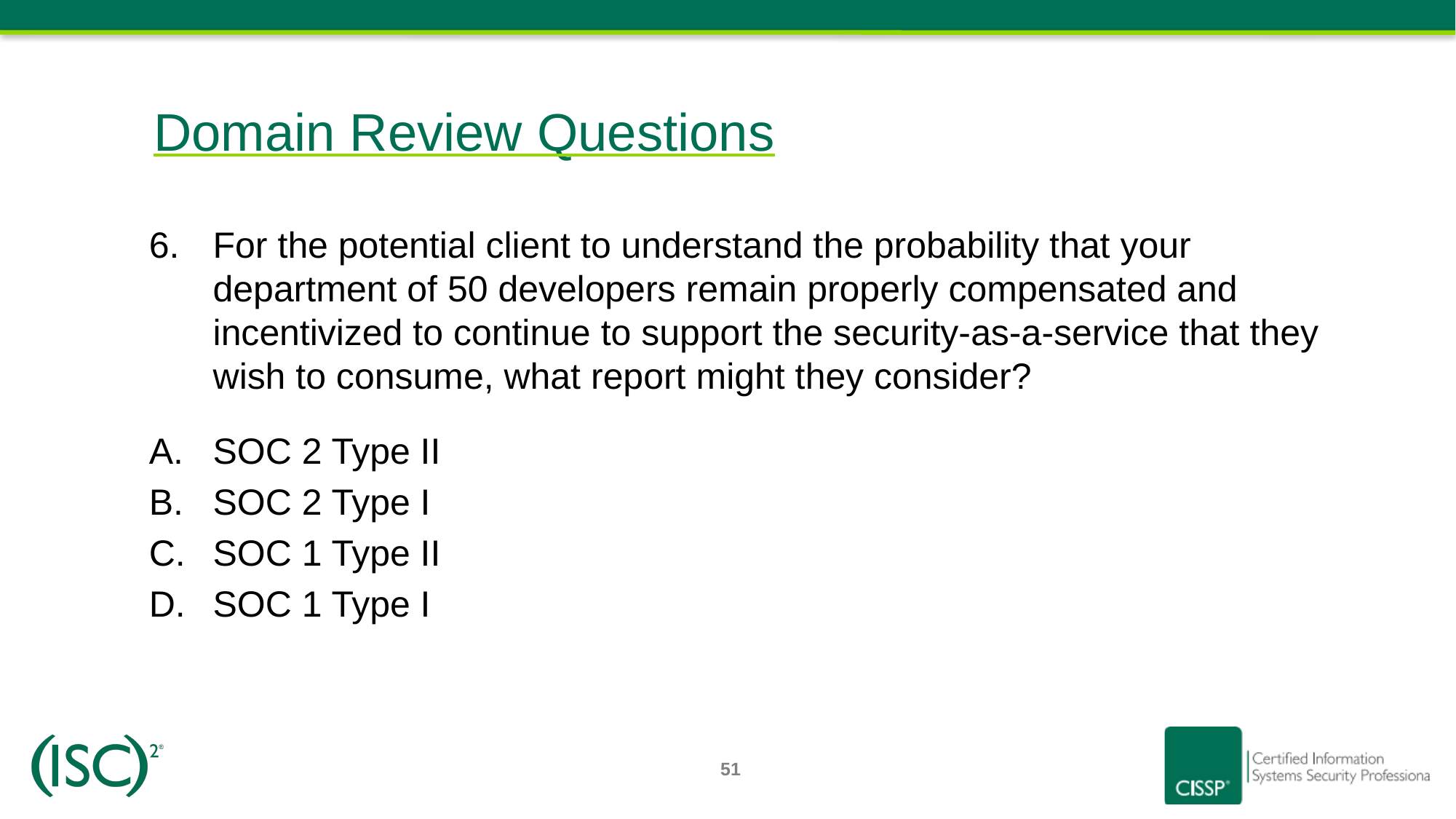

# Domain Review Questions
For the potential client to understand the probability that your department of 50 developers remain properly compensated and incentivized to continue to support the security-as-a-service that they wish to consume, what report might they consider?
SOC 2 Type II
SOC 2 Type I
SOC 1 Type II
SOC 1 Type I